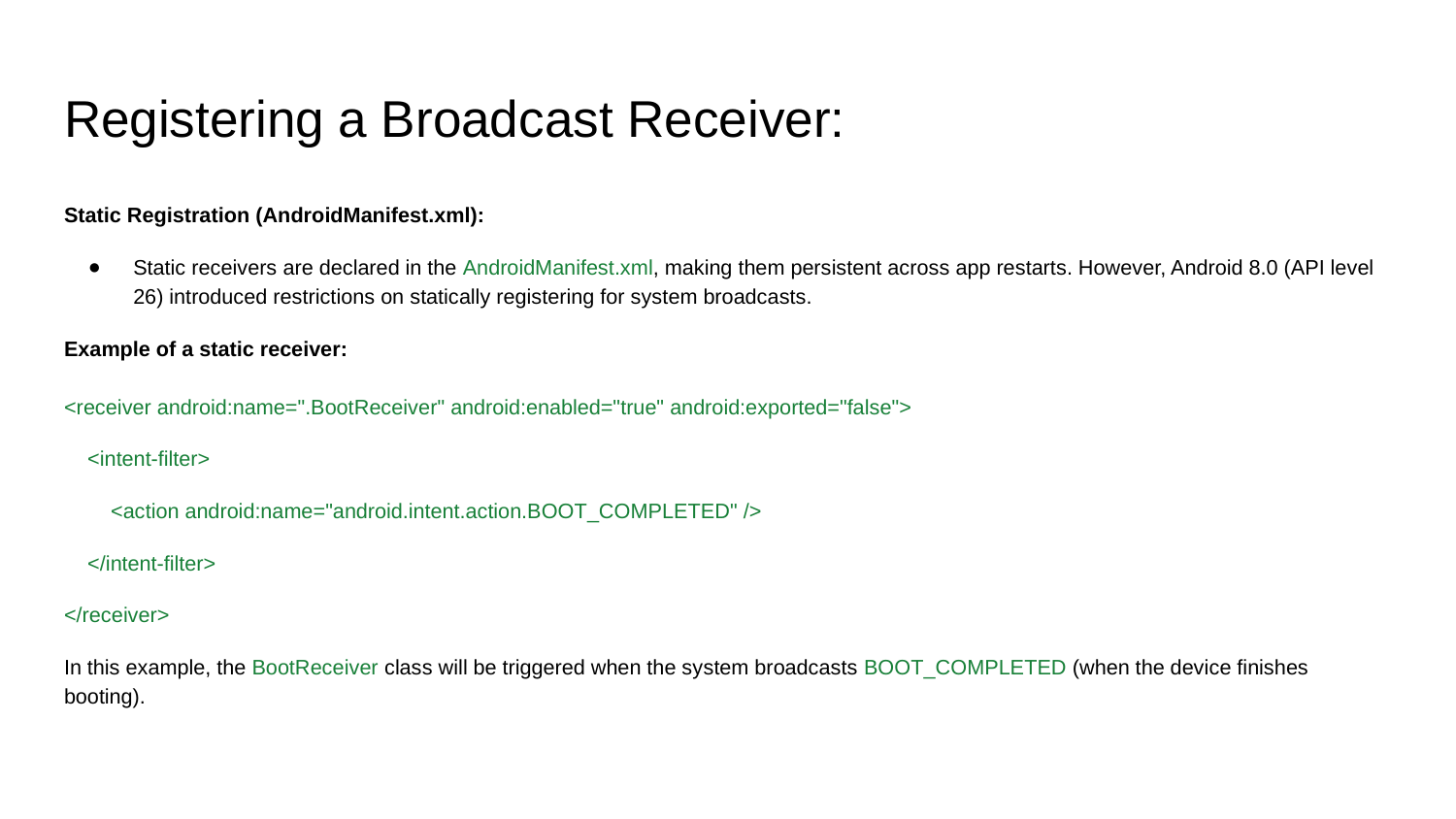

# Registering a Broadcast Receiver:
Static Registration (AndroidManifest.xml):
Static receivers are declared in the AndroidManifest.xml, making them persistent across app restarts. However, Android 8.0 (API level 26) introduced restrictions on statically registering for system broadcasts.
Example of a static receiver:
<receiver android:name=".BootReceiver" android:enabled="true" android:exported="false">
    <intent-filter>
        <action android:name="android.intent.action.BOOT_COMPLETED" />
    </intent-filter>
</receiver>
In this example, the BootReceiver class will be triggered when the system broadcasts BOOT_COMPLETED (when the device finishes booting).